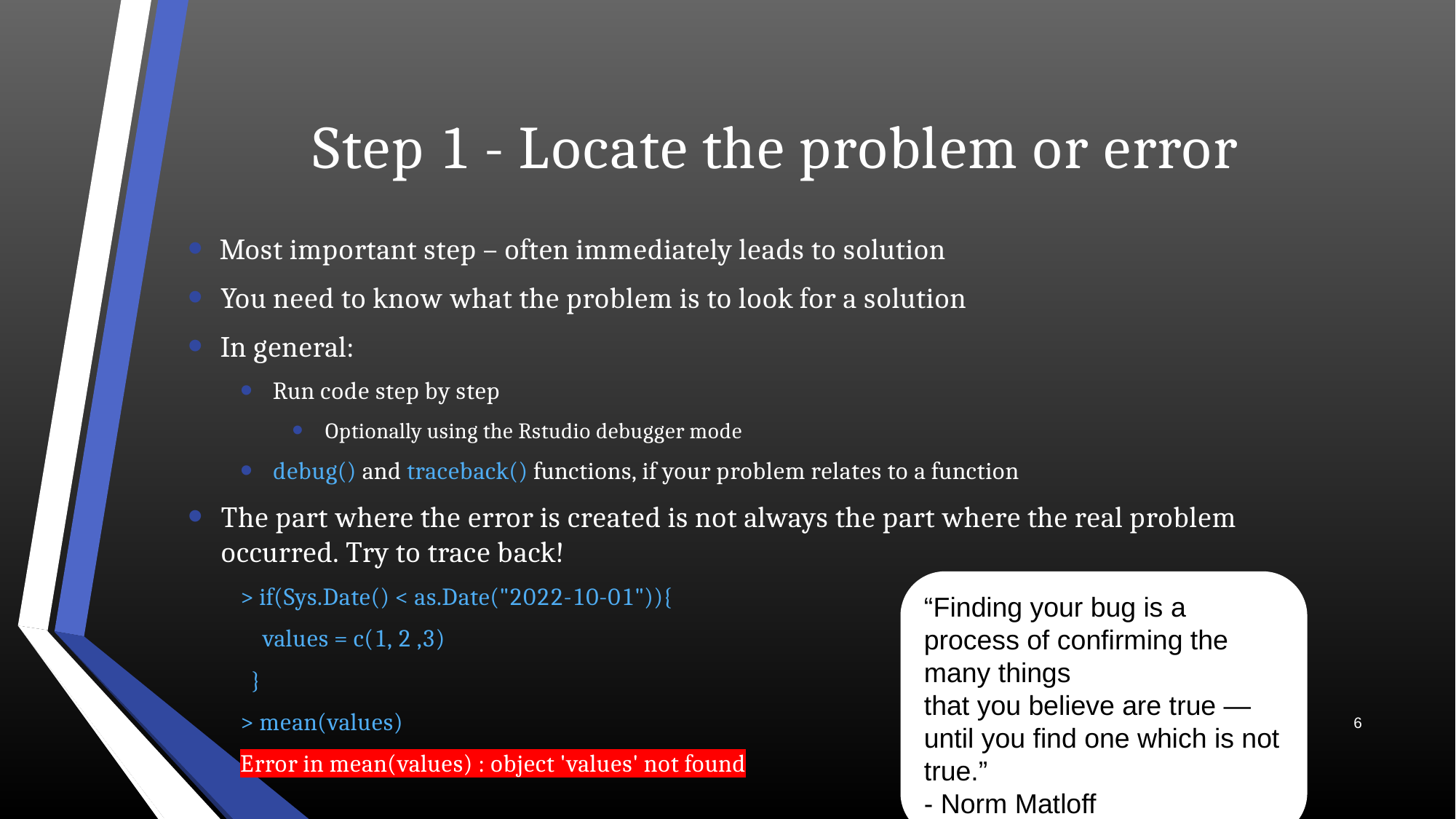

# Step 1 - Locate the problem or error
Most important step – often immediately leads to solution
You need to know what the problem is to look for a solution
In general:
Run code step by step
Optionally using the Rstudio debugger mode
debug() and traceback() functions, if your problem relates to a function
The part where the error is created is not always the part where the real problem occurred. Try to trace back!
> if(Sys.Date() < as.Date("2022-10-01")){
    values = c(1, 2 ,3)
  }
> mean(values)
Error in mean(values) : object 'values' not found
“Finding your bug is a process of confirming the many things
that you believe are true — until you find one which is not true.”
- Norm Matloff
6